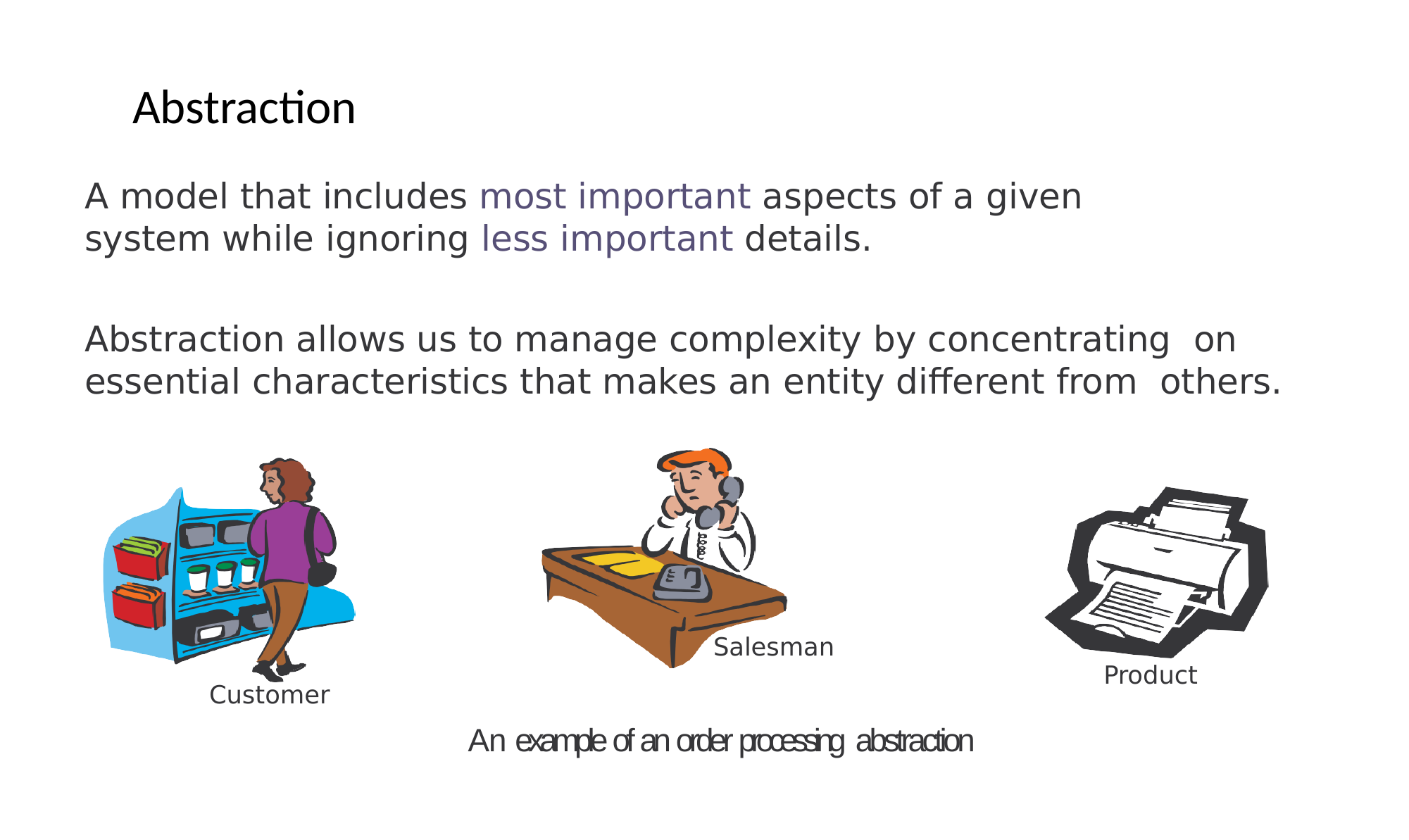

# Abstraction
A model that includes most important aspects of a given  system while ignoring less important details.

Abstraction allows us to manage complexity by concentrating  on essential characteristics that makes an entity different from  others.

Salesman
Product
Customer
An example of an order processing abstraction